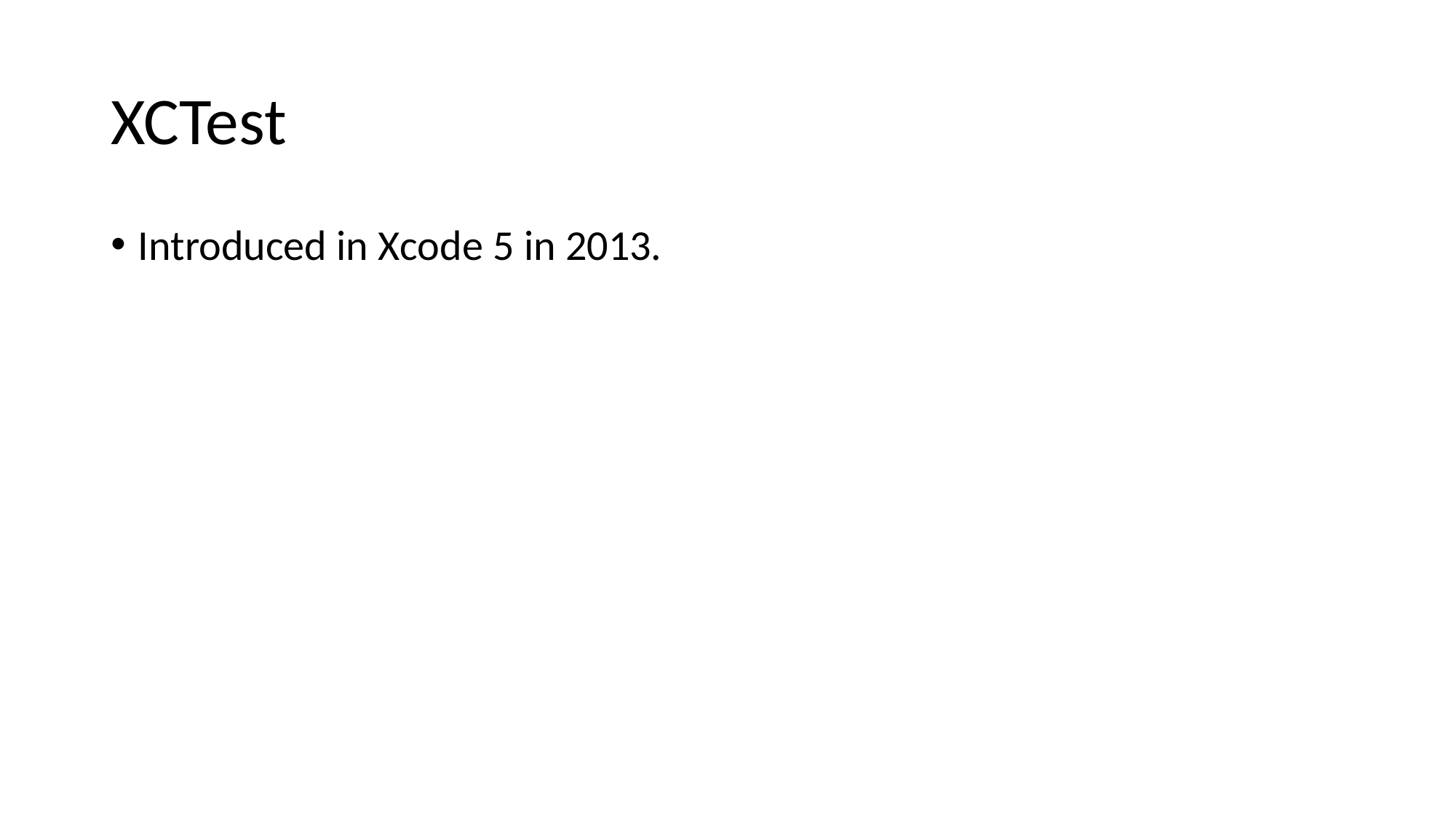

# XCTest
Introduced in Xcode 5 in 2013.